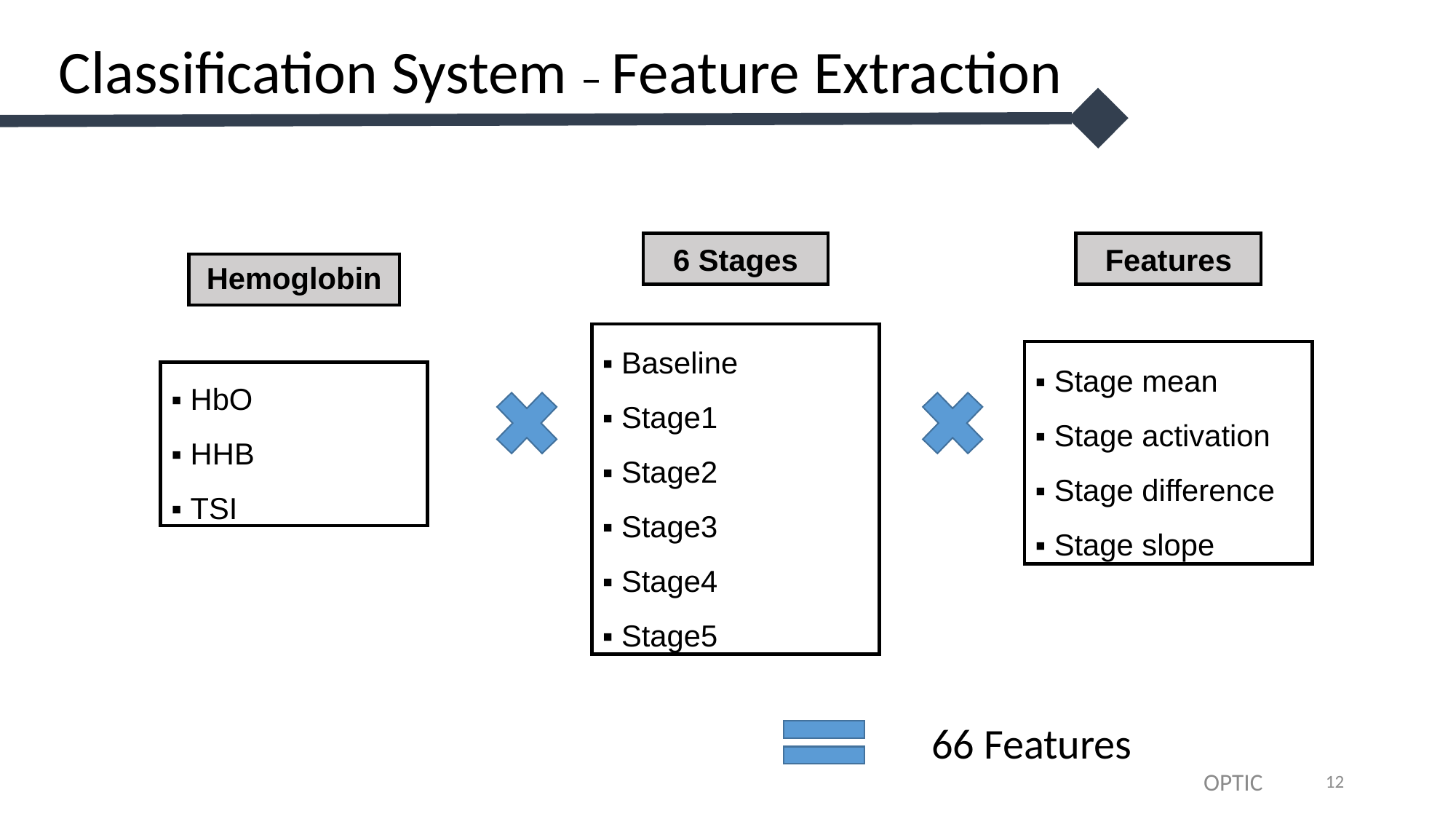

Classification System – Feature Extraction
6 Stages
▪ Baseline
▪ Stage1
▪ Stage2
▪ Stage3
▪ Stage4
▪ Stage5

Features
▪ Stage mean
▪ Stage activation
▪ Stage difference
▪ Stage slope

Hemoglobin
▪ HbO
▪ HHB
▪ TSI

66 Features
12
OPTIC